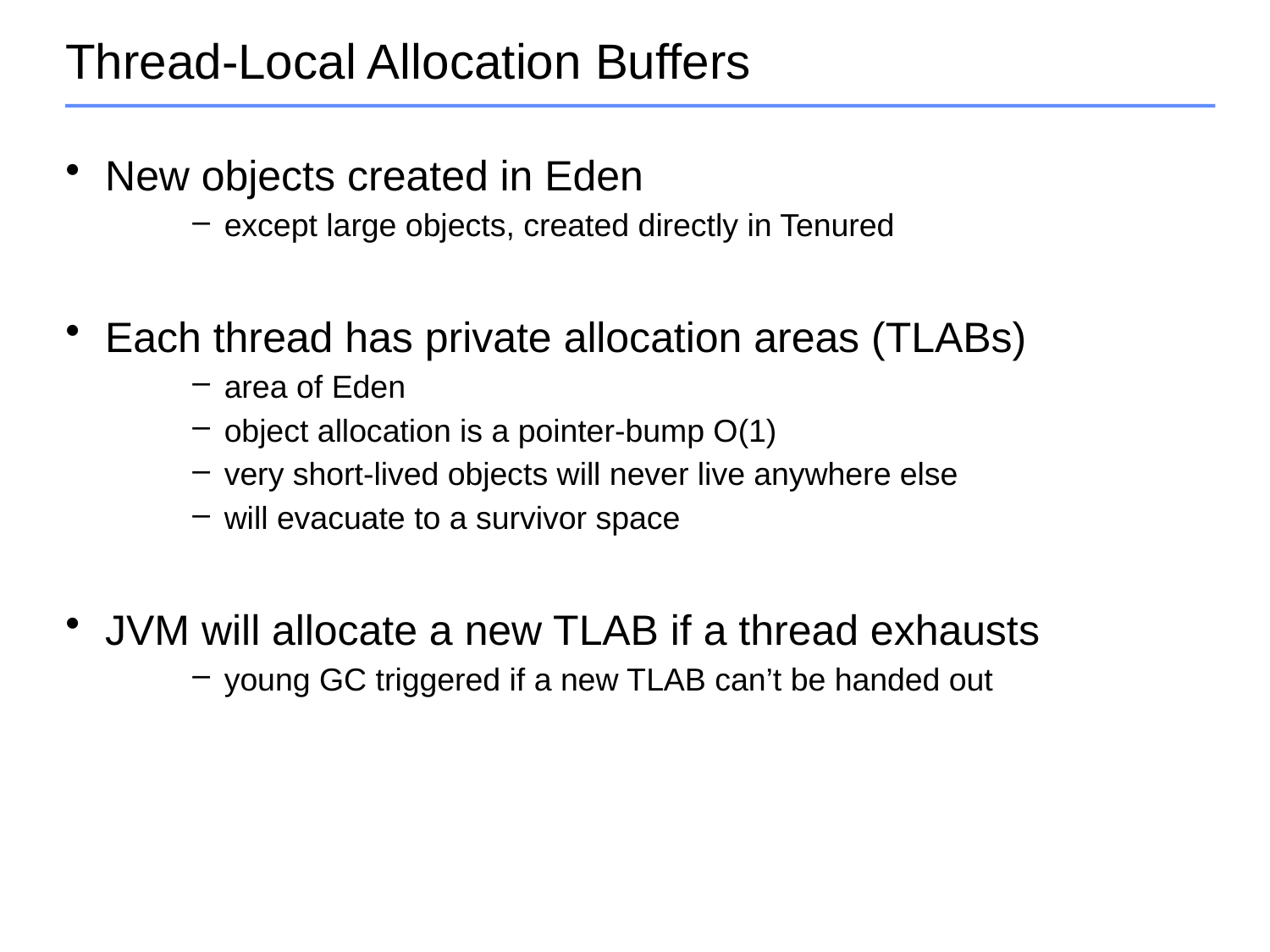

# Thread-Local Allocation Buffers
New objects created in Eden
except large objects, created directly in Tenured

Each thread has private allocation areas (TLABs)
area of Eden
object allocation is a pointer-bump O(1)
very short-lived objects will never live anywhere else
will evacuate to a survivor space

JVM will allocate a new TLAB if a thread exhausts
young GC triggered if a new TLAB can’t be handed out